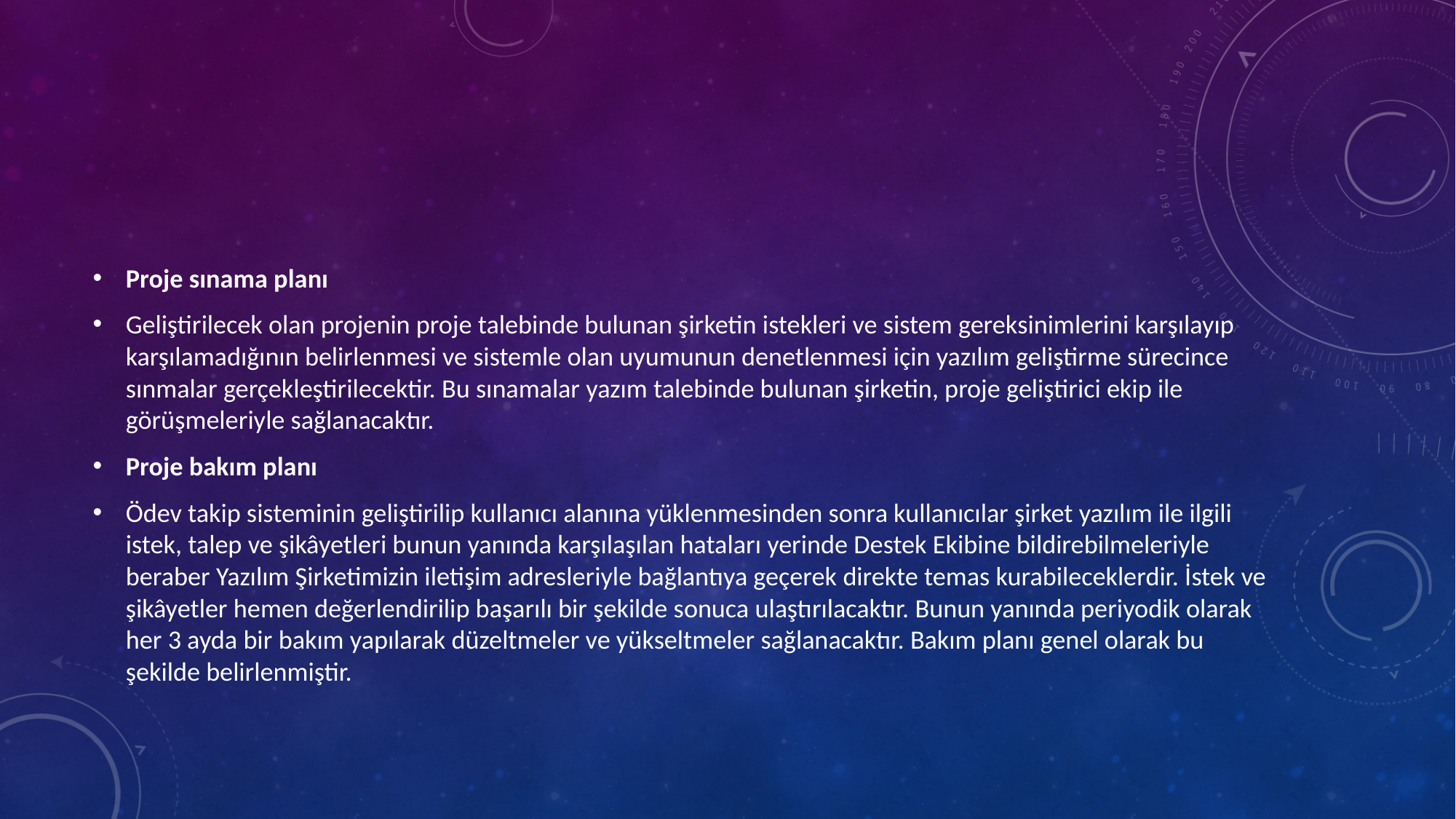

#
Proje sınama planı
Geliştirilecek olan projenin proje talebinde bulunan şirketin istekleri ve sistem gereksinimlerini karşılayıp karşılamadığının belirlenmesi ve sistemle olan uyumunun denetlenmesi için yazılım geliştirme sürecince sınmalar gerçekleştirilecektir. Bu sınamalar yazım talebinde bulunan şirketin, proje geliştirici ekip ile görüşmeleriyle sağlanacaktır.
Proje bakım planı
Ödev takip sisteminin geliştirilip kullanıcı alanına yüklenmesinden sonra kullanıcılar şirket yazılım ile ilgili istek, talep ve şikâyetleri bunun yanında karşılaşılan hataları yerinde Destek Ekibine bildirebilmeleriyle beraber Yazılım Şirketimizin iletişim adresleriyle bağlantıya geçerek direkte temas kurabileceklerdir. İstek ve şikâyetler hemen değerlendirilip başarılı bir şekilde sonuca ulaştırılacaktır. Bunun yanında periyodik olarak her 3 ayda bir bakım yapılarak düzeltmeler ve yükseltmeler sağlanacaktır. Bakım planı genel olarak bu şekilde belirlenmiştir.